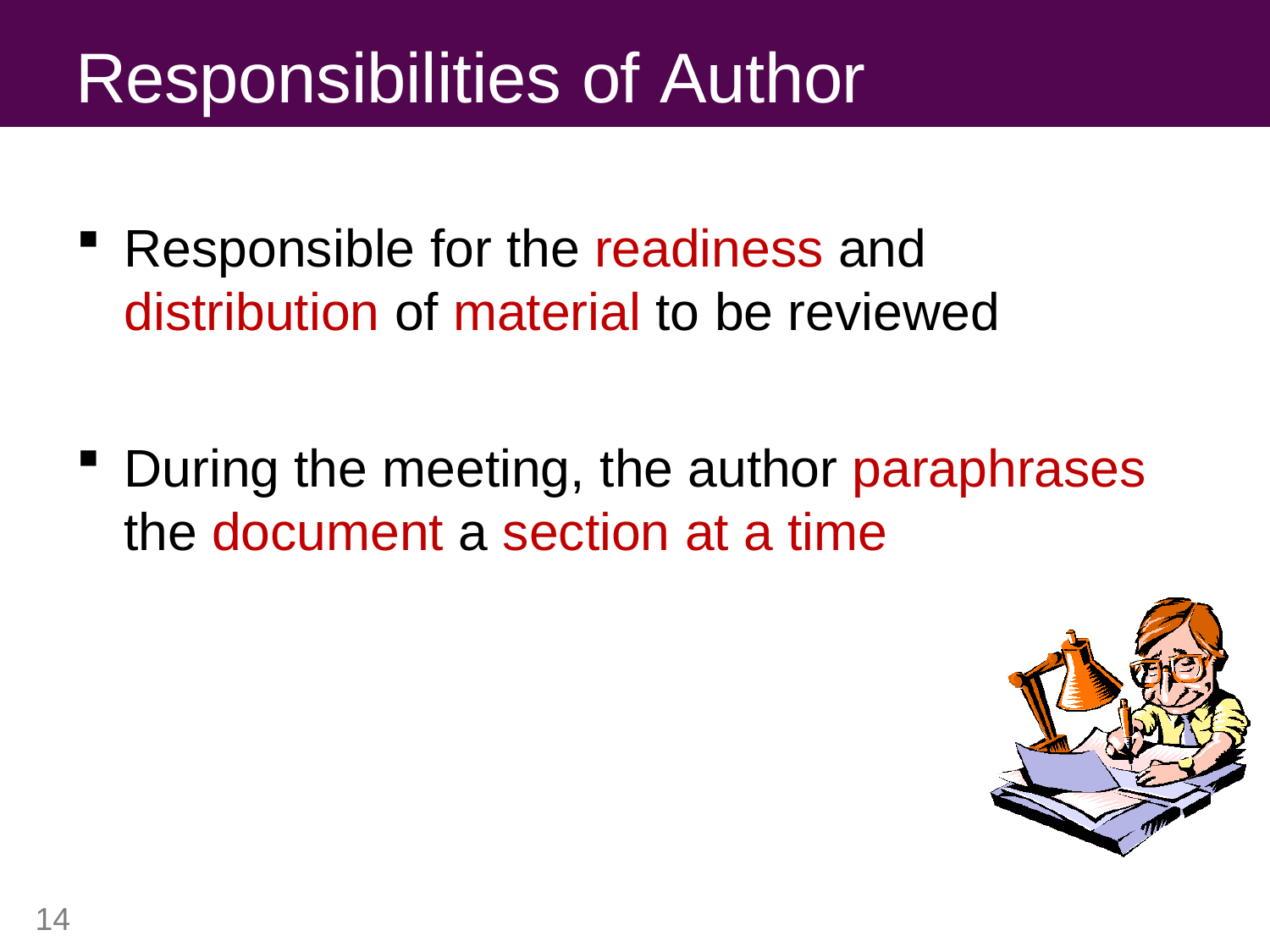

# Responsibilities of Author
Responsible for the readiness and distribution of material to be reviewed

During the meeting, the author paraphrases the document a section at a time

14